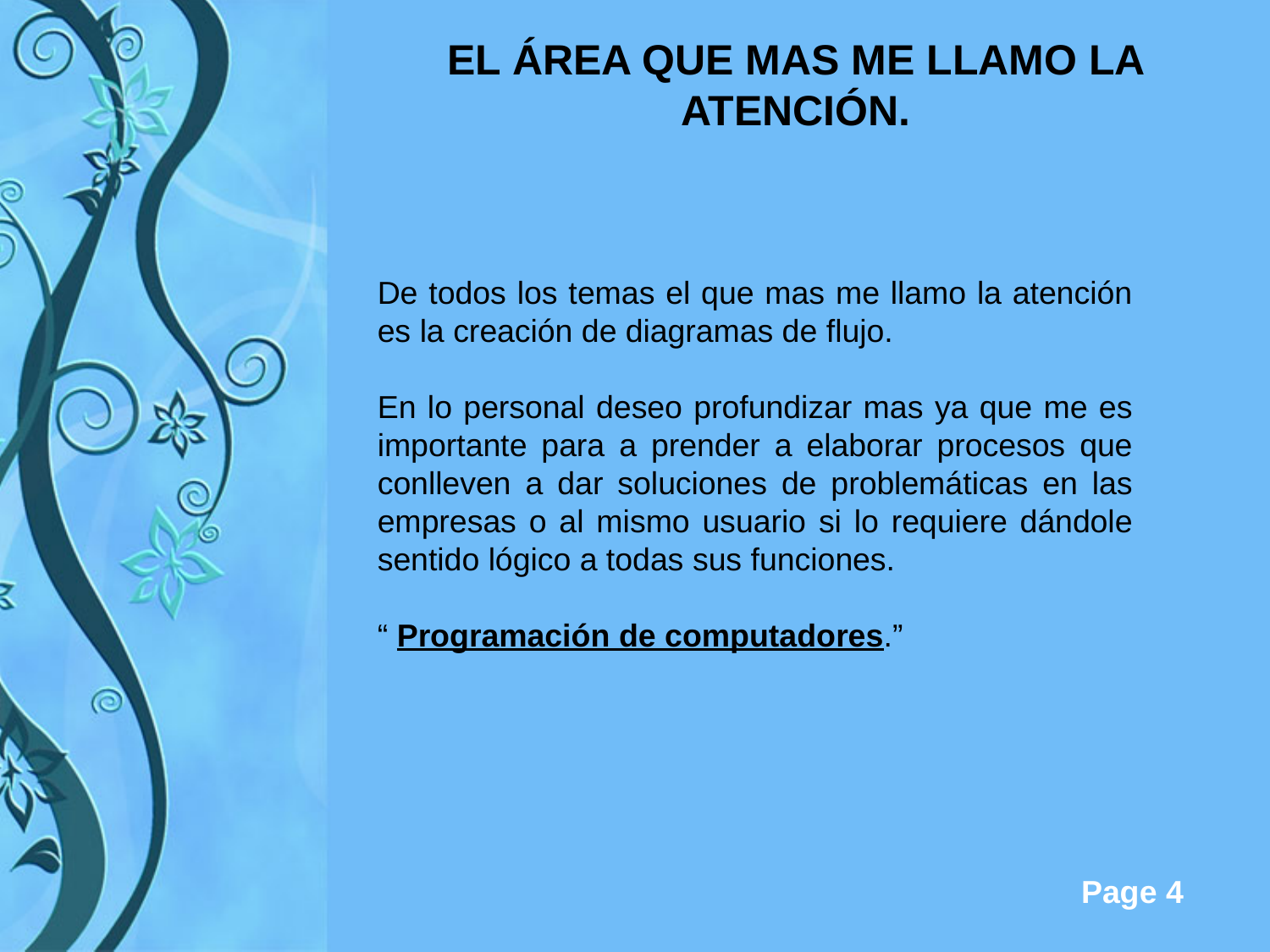

El área que mas me llamo la atención.
De todos los temas el que mas me llamo la atención es la creación de diagramas de flujo.

En lo personal deseo profundizar mas ya que me es importante para a prender a elaborar procesos que conlleven a dar soluciones de problemáticas en las empresas o al mismo usuario si lo requiere dándole sentido lógico a todas sus funciones.

“ Programación de computadores.”